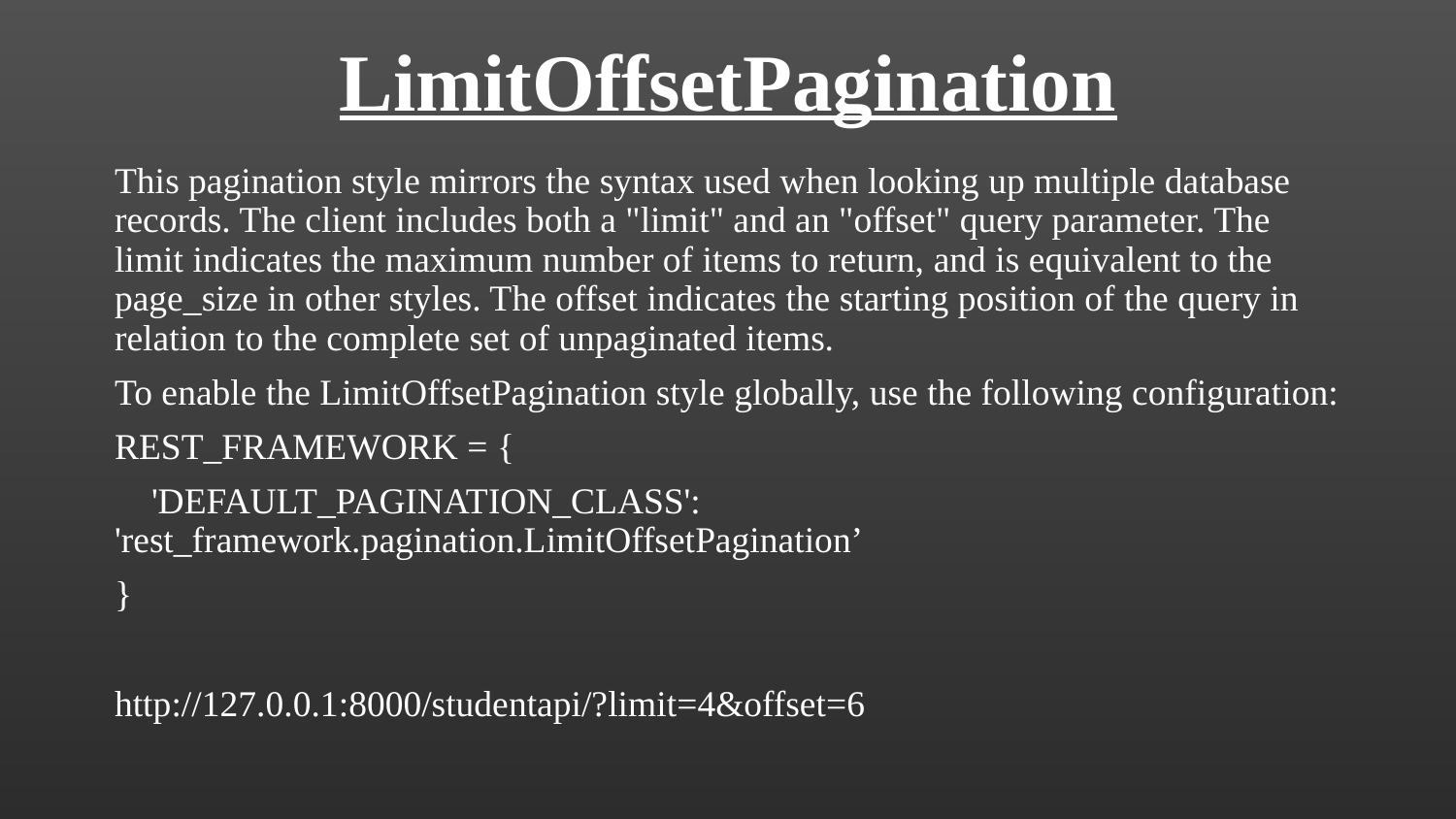

# LimitOffsetPagination
This pagination style mirrors the syntax used when looking up multiple database records. The client includes both a "limit" and an "offset" query parameter. The limit indicates the maximum number of items to return, and is equivalent to the page_size in other styles. The offset indicates the starting position of the query in relation to the complete set of unpaginated items.
To enable the LimitOffsetPagination style globally, use the following configuration:
REST_FRAMEWORK = {
    'DEFAULT_PAGINATION_CLASS': 'rest_framework.pagination.LimitOffsetPagination’
}

http://127.0.0.1:8000/studentapi/?limit=4&offset=6